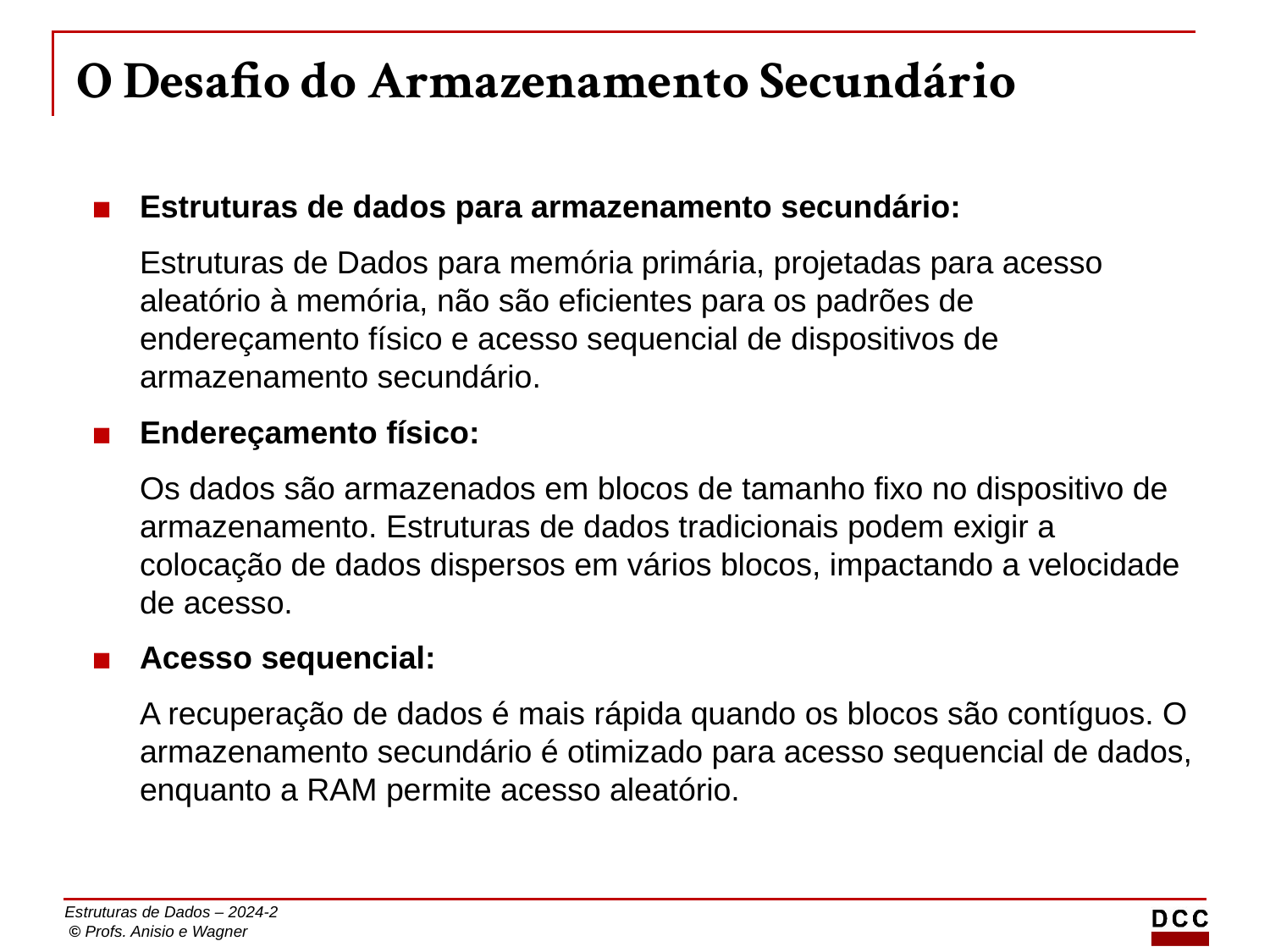

# O Desafio do Armazenamento Secundário

Estruturas de dados para armazenamento secundário:
Estruturas de Dados para memória primária, projetadas para acesso aleatório à memória, não são eficientes para os padrões de endereçamento físico e acesso sequencial de dispositivos de armazenamento secundário.
Endereçamento físico:
Os dados são armazenados em blocos de tamanho fixo no dispositivo de armazenamento. Estruturas de dados tradicionais podem exigir a colocação de dados dispersos em vários blocos, impactando a velocidade de acesso.
Acesso sequencial:
A recuperação de dados é mais rápida quando os blocos são contíguos. O armazenamento secundário é otimizado para acesso sequencial de dados, enquanto a RAM permite acesso aleatório.